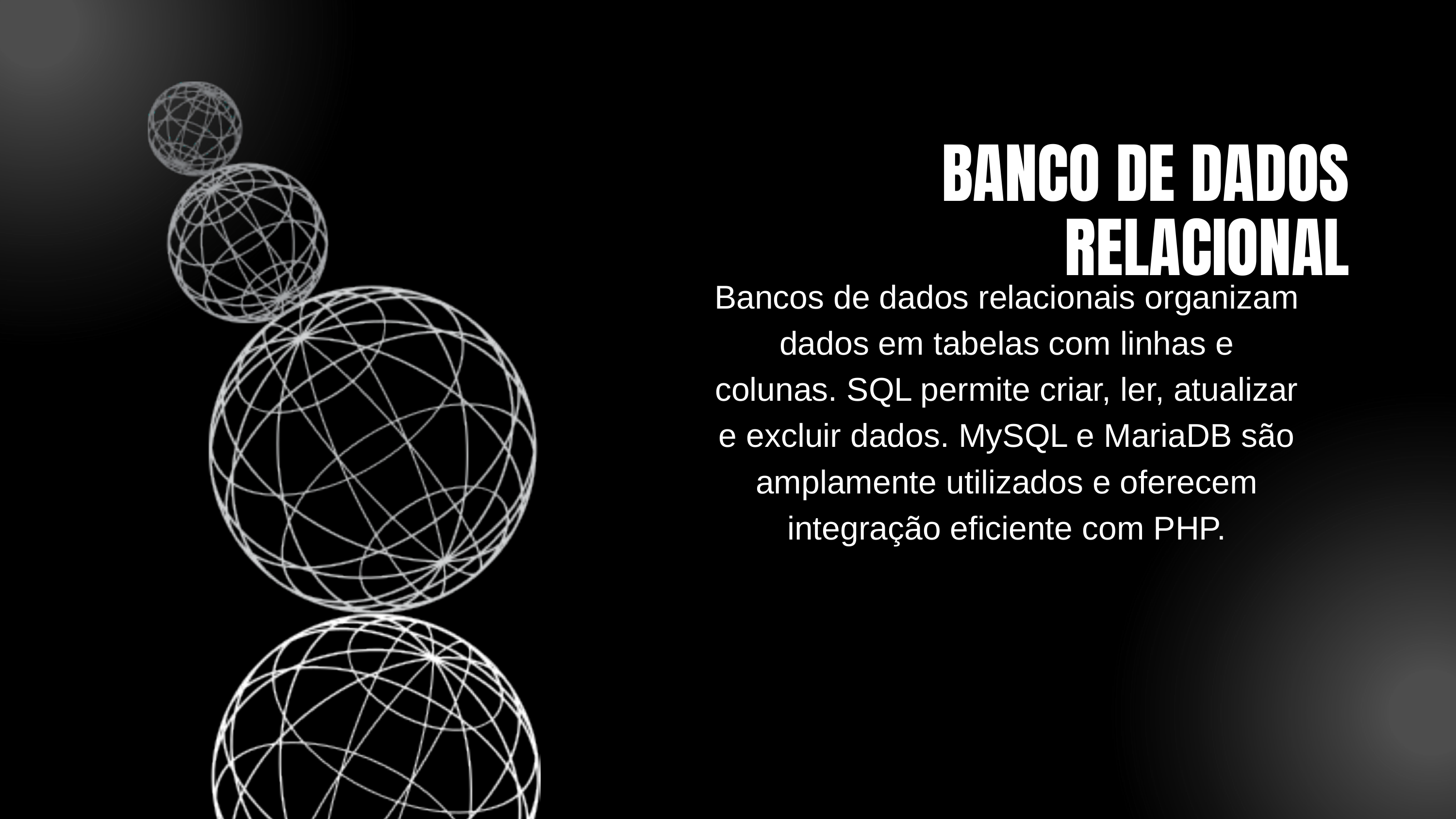

BANCO DE DADOS RELACIONAL
Bancos de dados relacionais organizam dados em tabelas com linhas e colunas. SQL permite criar, ler, atualizar e excluir dados. MySQL e MariaDB são amplamente utilizados e oferecem integração eficiente com PHP.